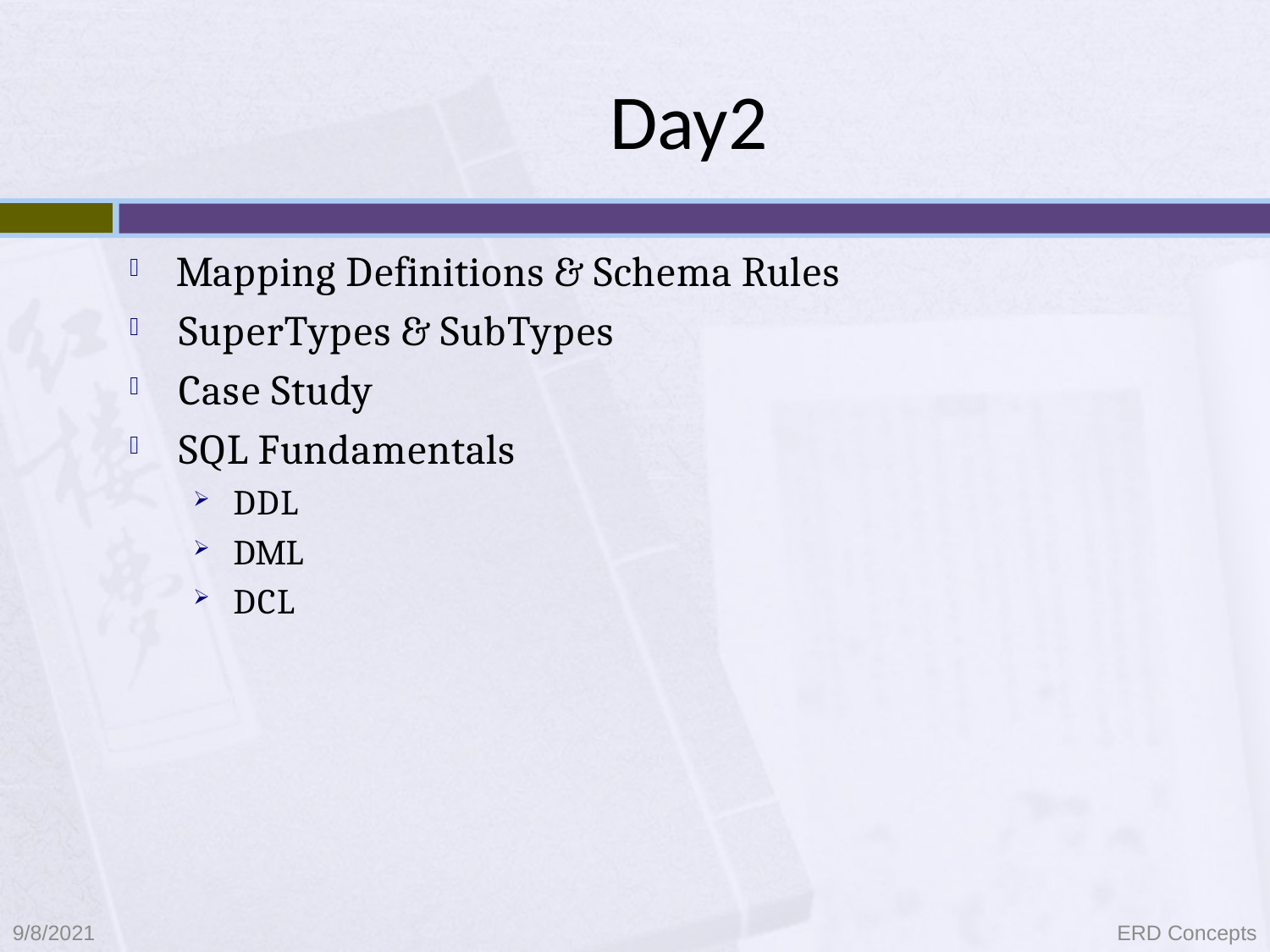

# Day2
Mapping Definitions & Schema Rules
SuperTypes & SubTypes
Case Study
SQL Fundamentals
DDL
DML
DCL

9/8/2021
ERD Concepts